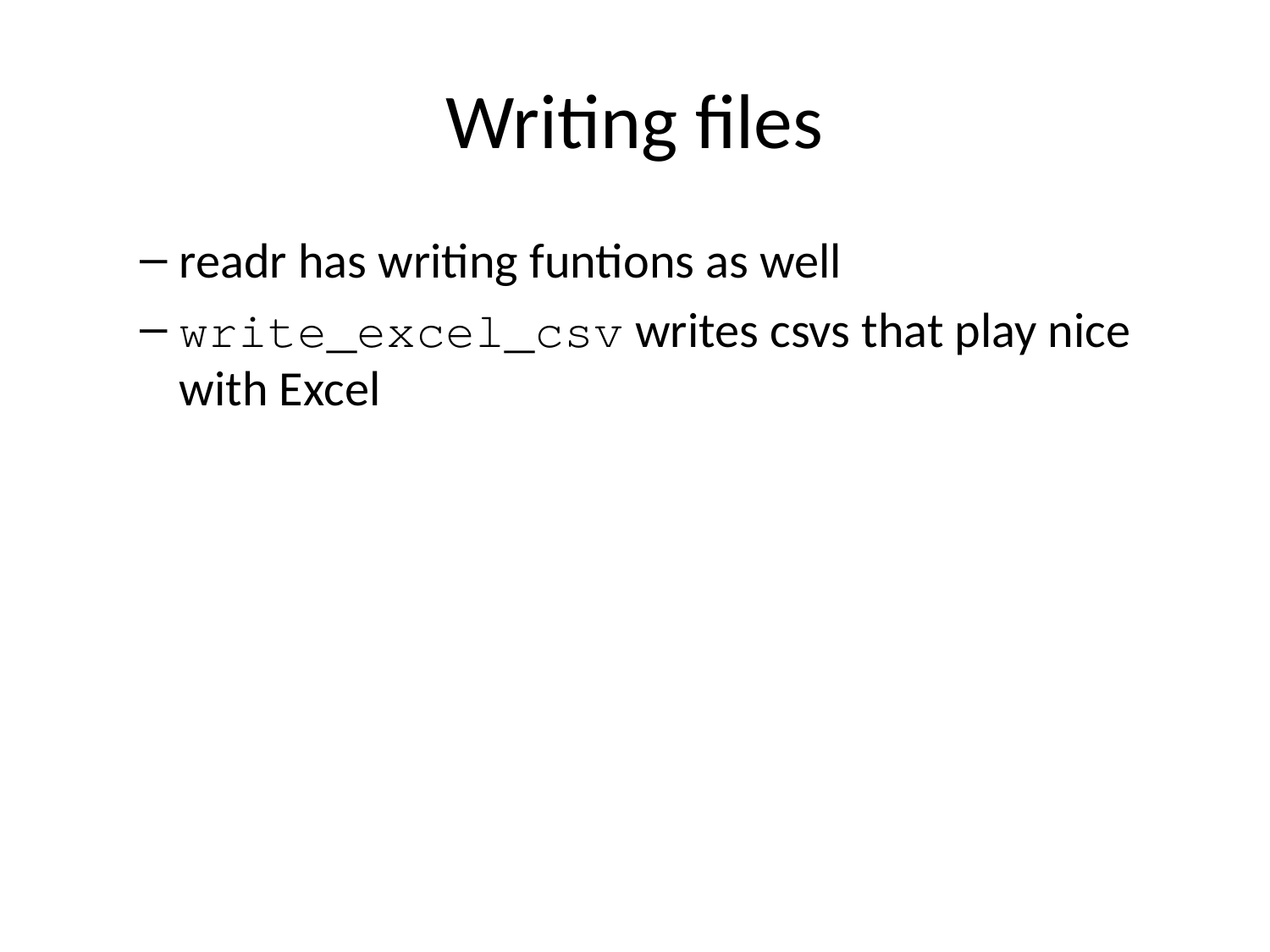

# Writing files
readr has writing funtions as well
write_excel_csv writes csvs that play nice with Excel